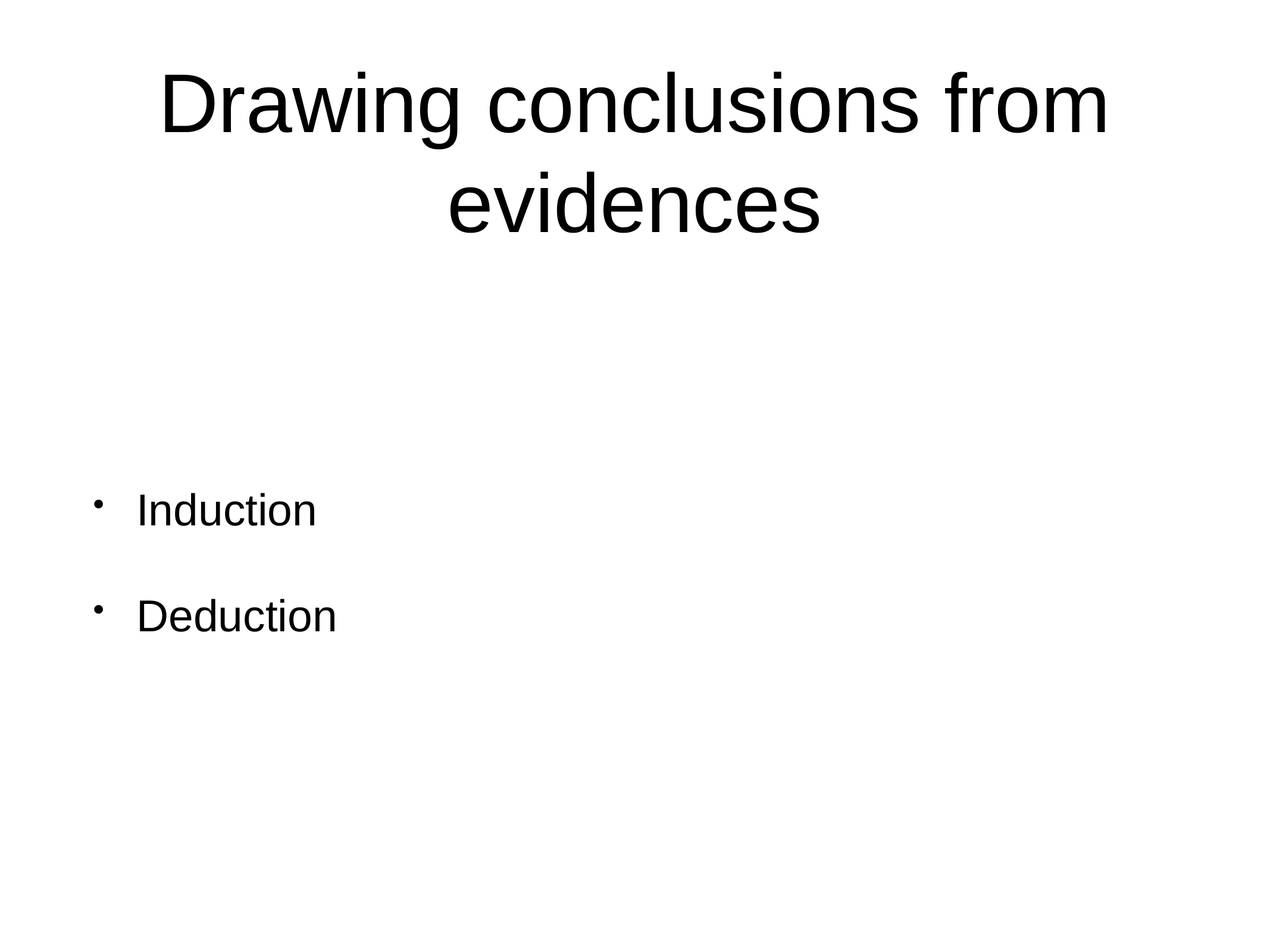

# Drawing conclusions from evidences
Induction
Deduction